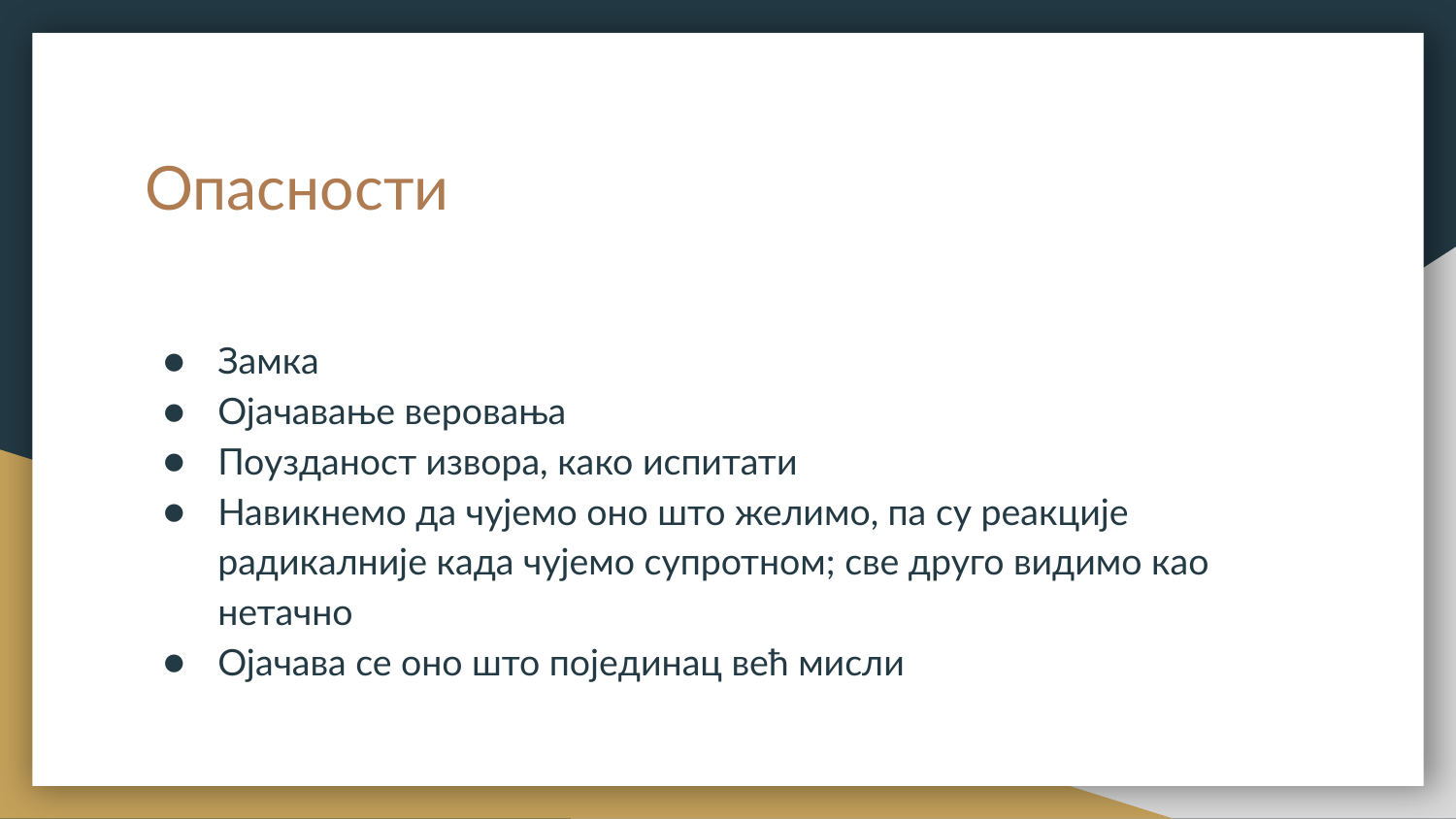

# Опасности
Замка
Ојачавање веровања
Поузданост извора, како испитати
Навикнемо да чујемо оно што желимо, па су реакције радикалније када чујемо супротном; све друго видимо као нетачно
Ојачава се оно што појединац већ мисли